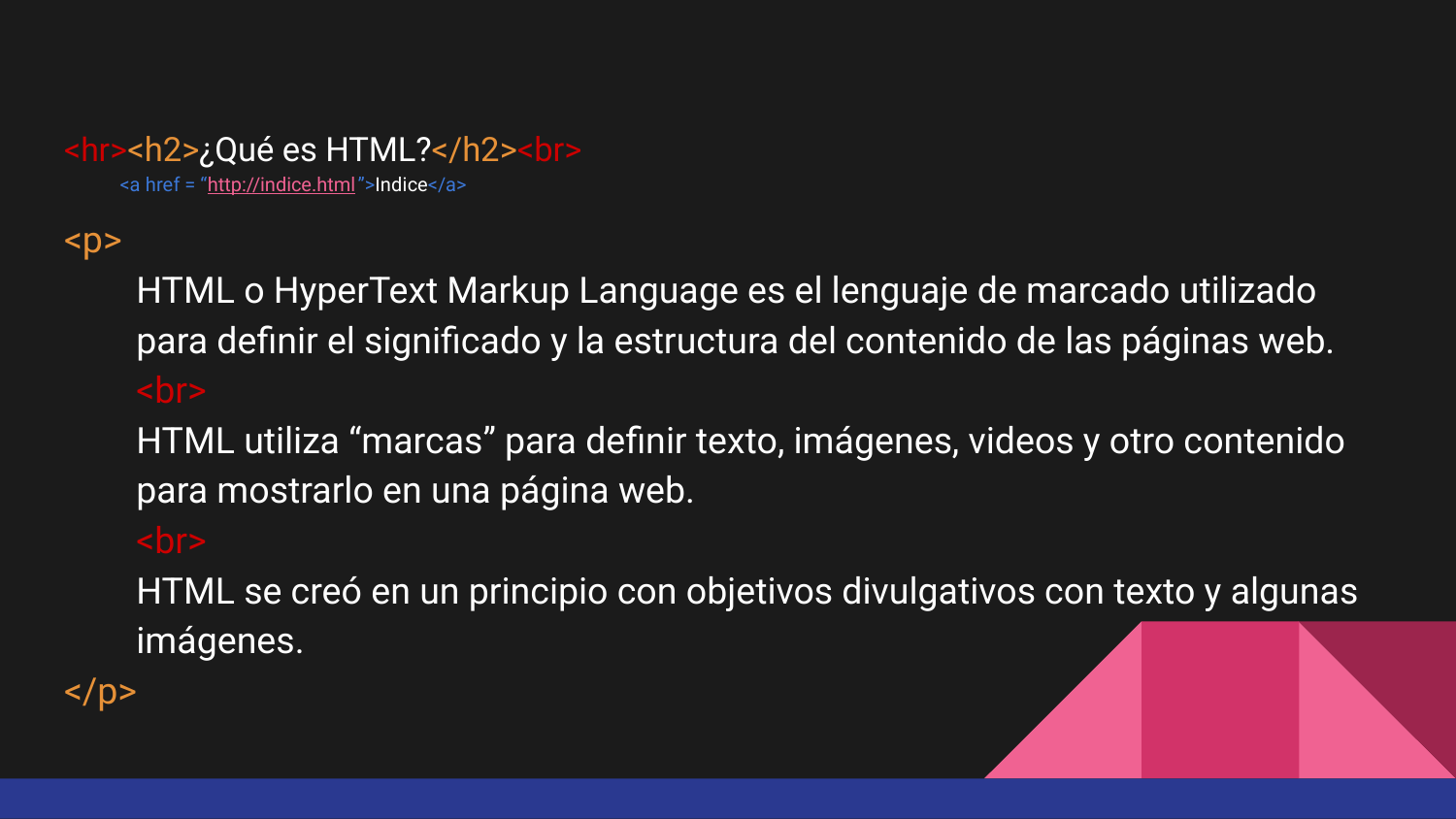

# <hr><h2>¿Qué es HTML?</h2><br>
<a href = “http://indice.html”>Indice</a>

<p>
HTML o HyperText Markup Language es el lenguaje de marcado utilizado para definir el significado y la estructura del contenido de las páginas web.
<br>
HTML utiliza “marcas” para definir texto, imágenes, videos y otro contenido para mostrarlo en una página web.
<br>
HTML se creó en un principio con objetivos divulgativos con texto y algunas imágenes.
</p>